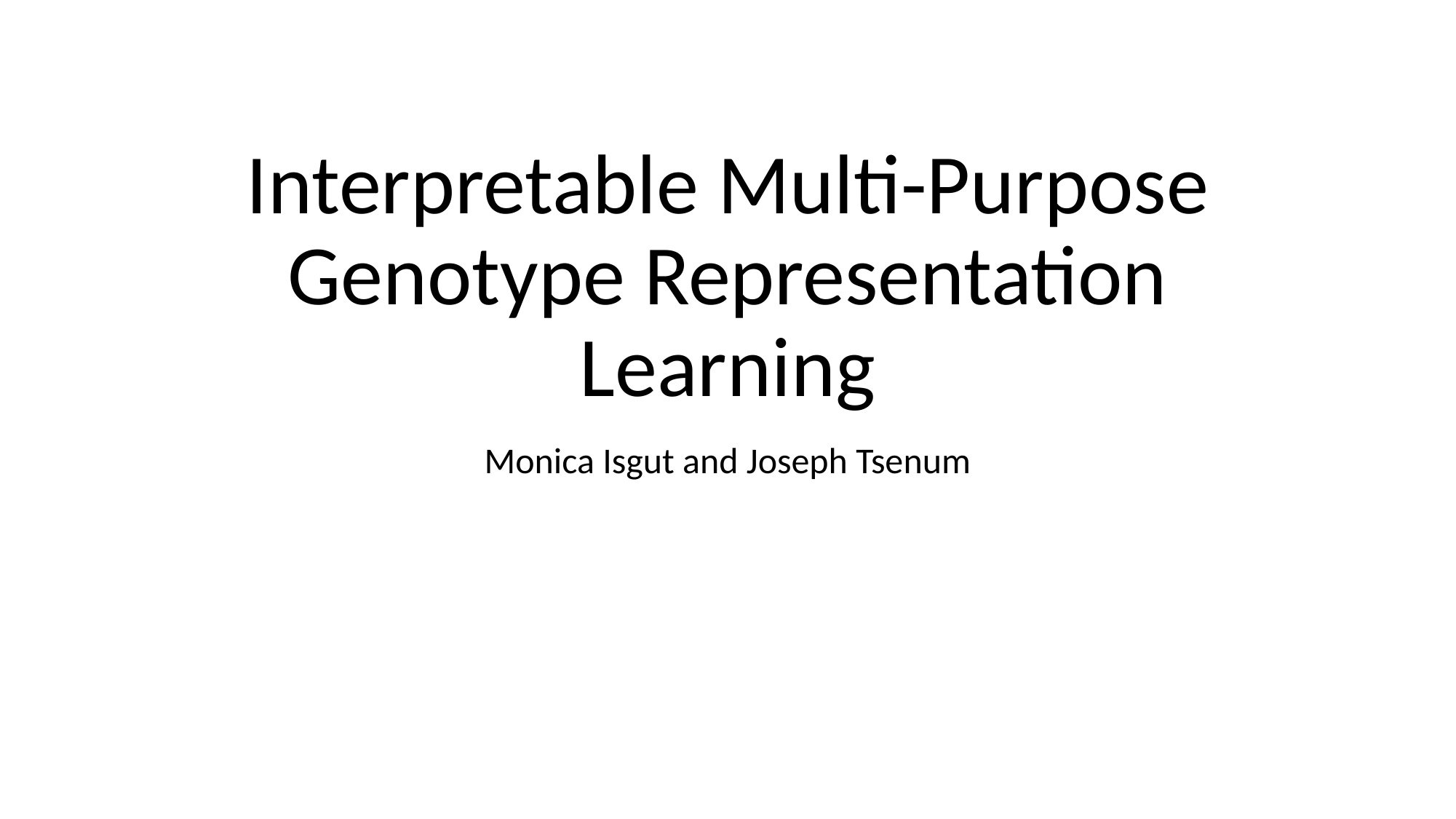

# Interpretable Multi-Purpose Genotype Representation Learning
Monica Isgut and Joseph Tsenum